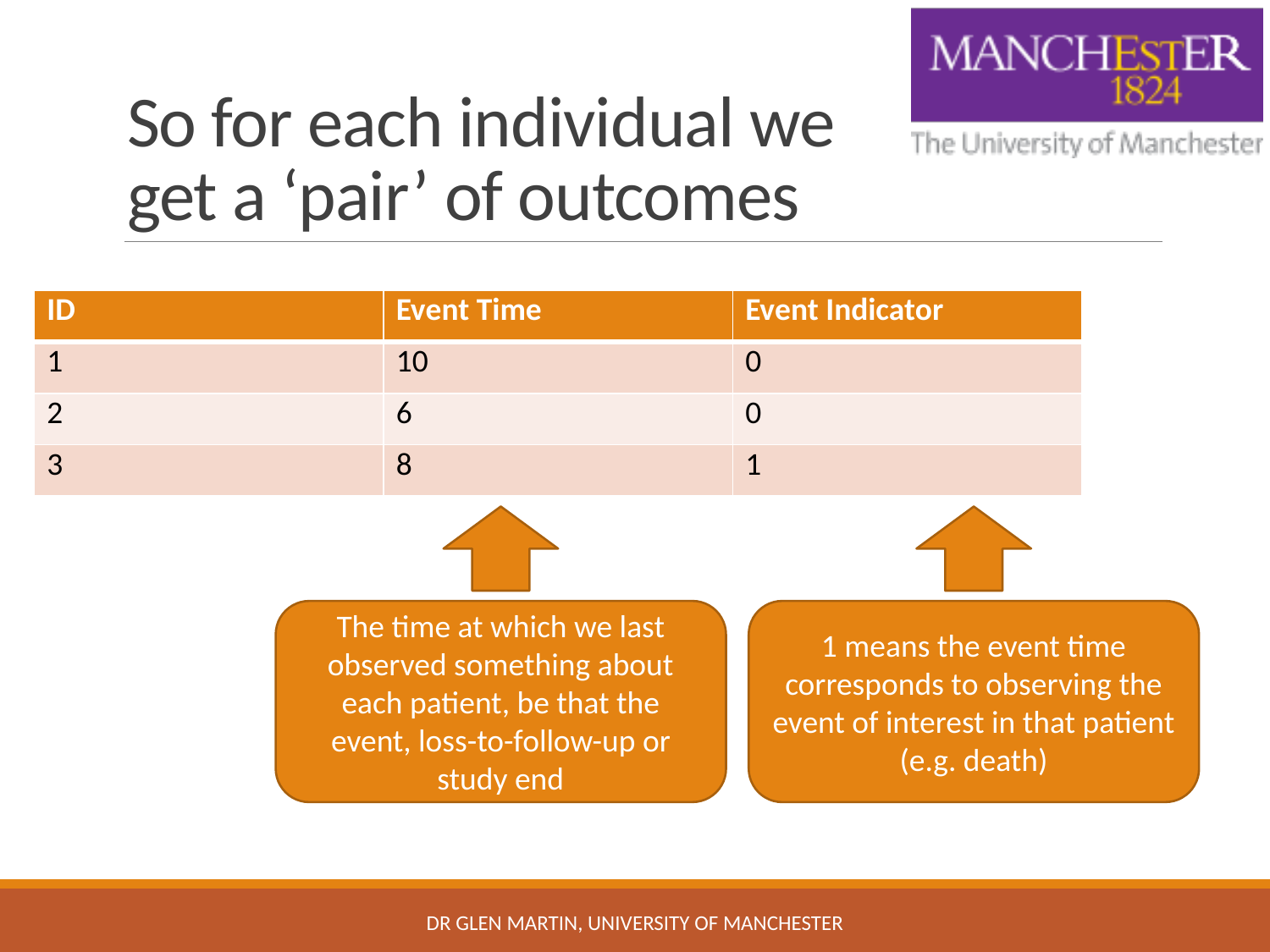

# So for each individual we get a ‘pair’ of outcomes
| ID | Event Time | Event Indicator |
| --- | --- | --- |
| 1 | 10 | 0 |
| 2 | 6 | 0 |
| 3 | 8 | 1 |

The time at which we last observed something about each patient, be that the event, loss-to-follow-up or study end
1 means the event time corresponds to observing the event of interest in that patient (e.g. death)
Dr Glen Martin, University of Manchester